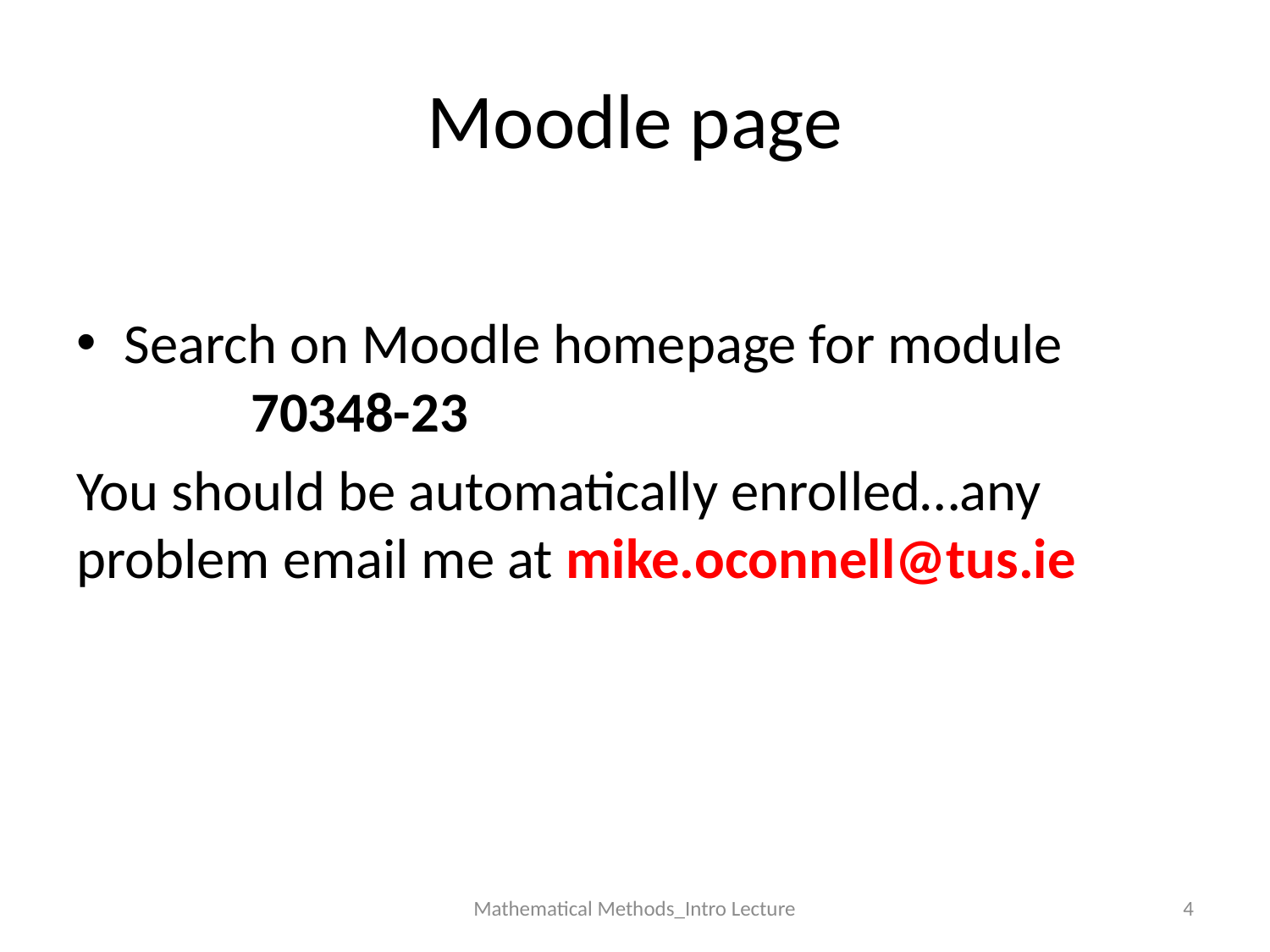

# Moodle page

Search on Moodle homepage for module        	70348-23
You should be automatically enrolled…any problem email me at mike.oconnell@tus.ie
Mathematical Methods_Intro Lecture
4